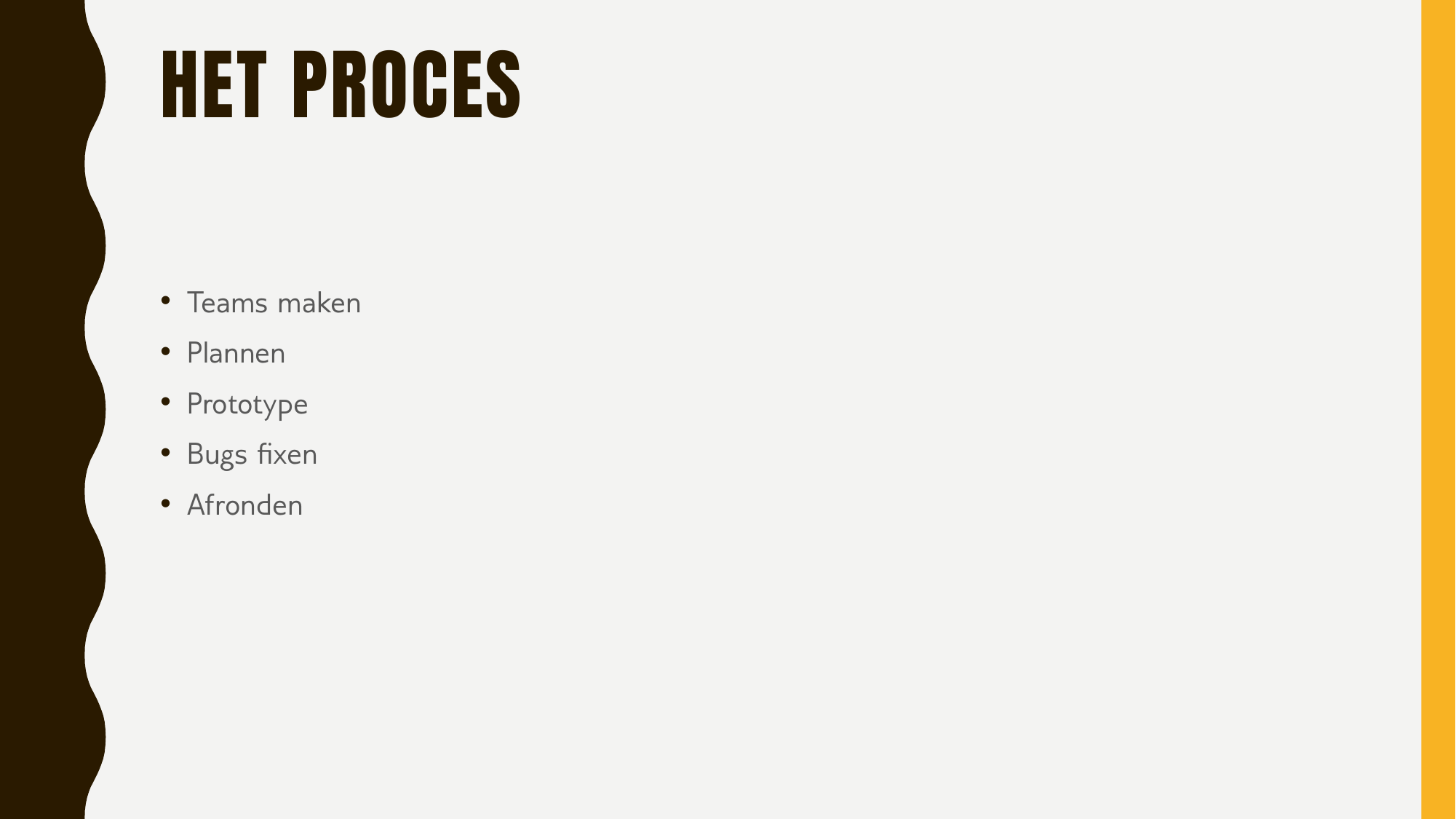

# Het proces
Teams maken
Plannen
Prototype
Bugs fixen
Afronden